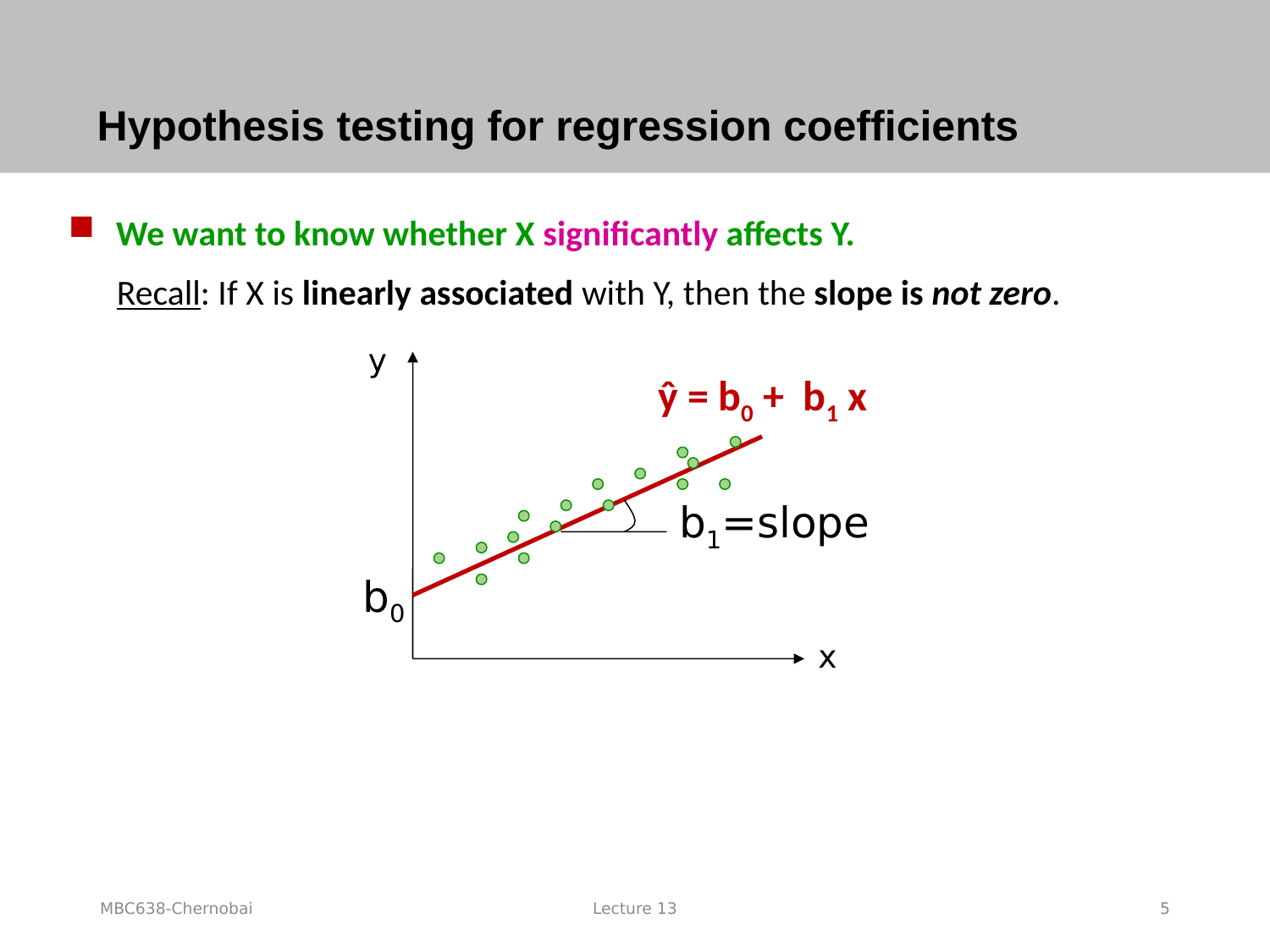

# Hypothesis testing for regression coefficients
We want to know whether X significantly affects Y.
      Recall: If X is linearly associated with Y, then the slope is not zero.
y

ŷ = b0 +  b1 x

b1=slope

b0

x

MBC638-Chernobai
Lecture 13
5